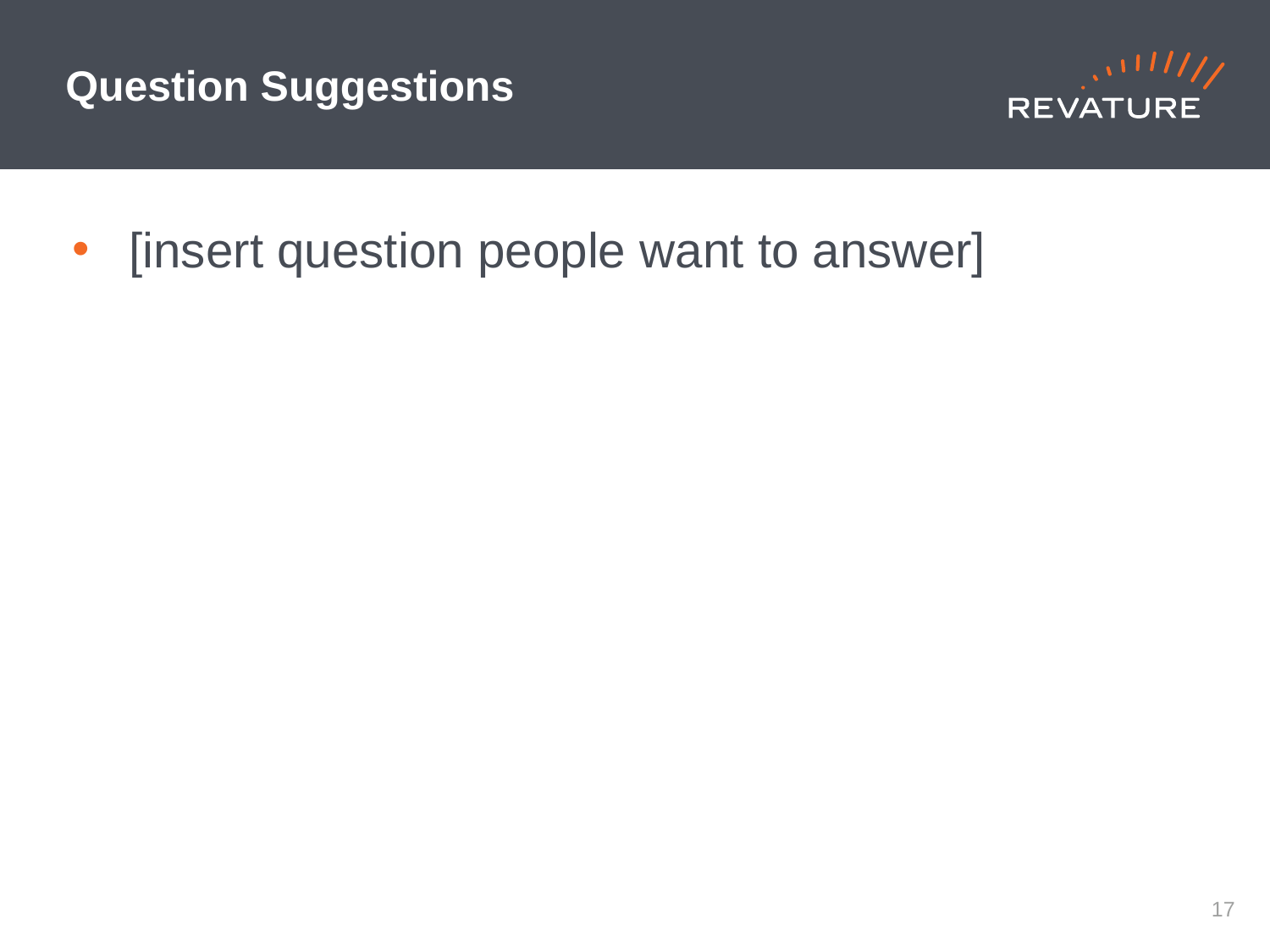

# Question Suggestions
[insert question people want to answer]
17